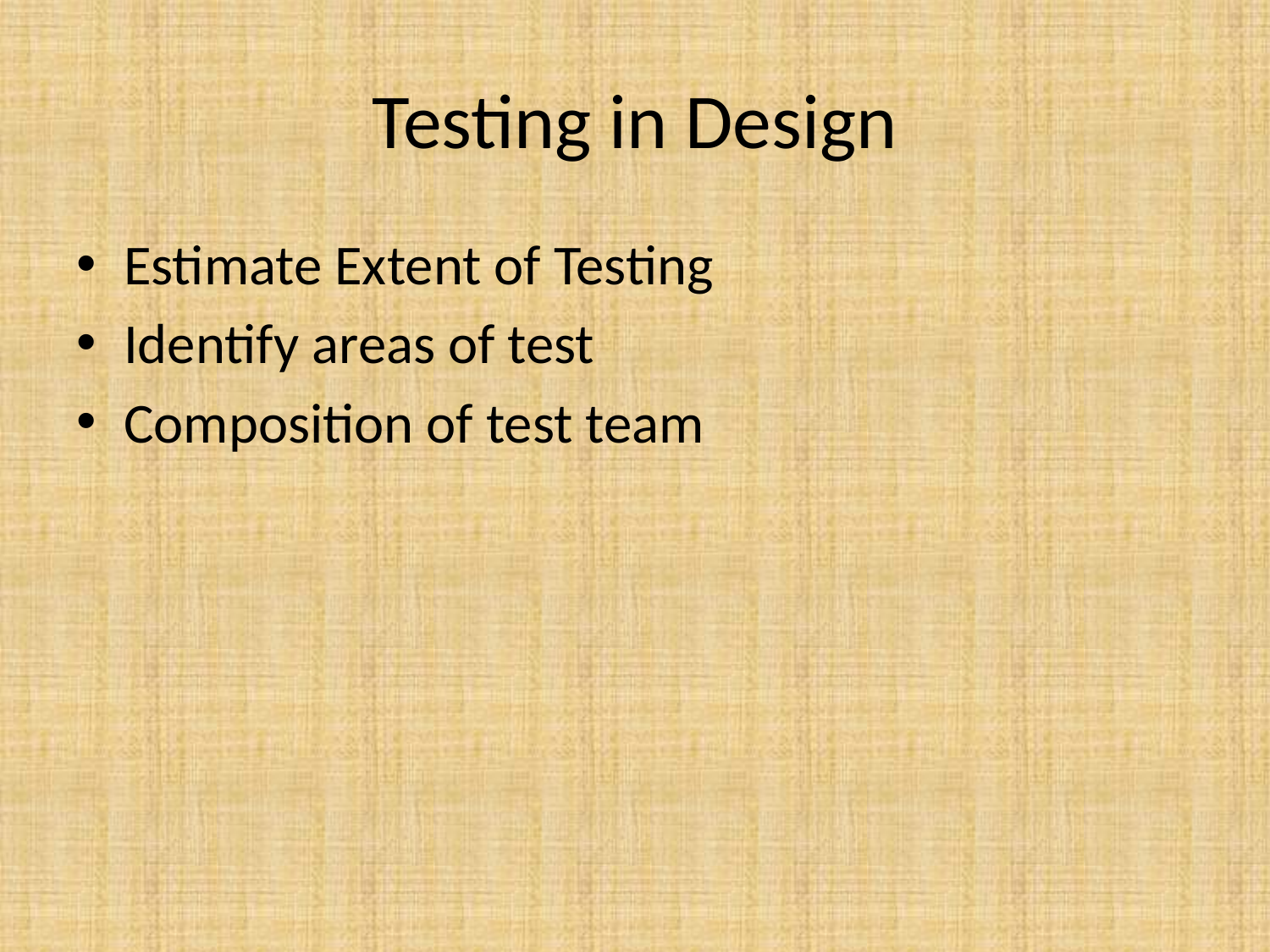

# Testing in Design
Estimate Extent of Testing
Identify areas of test
Composition of test team